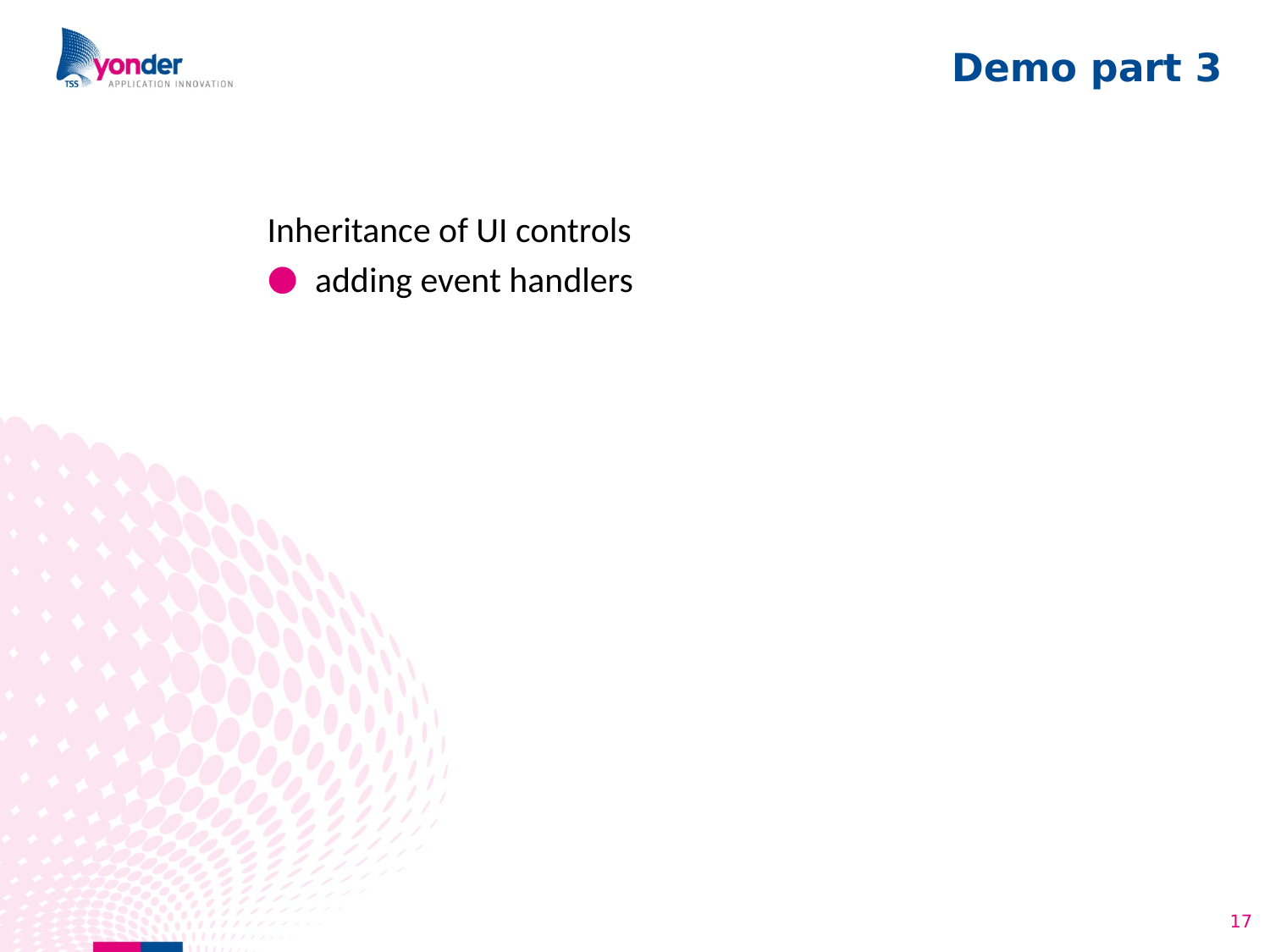

# Demo part 3
Inheritance of UI controls
adding event handlers
17